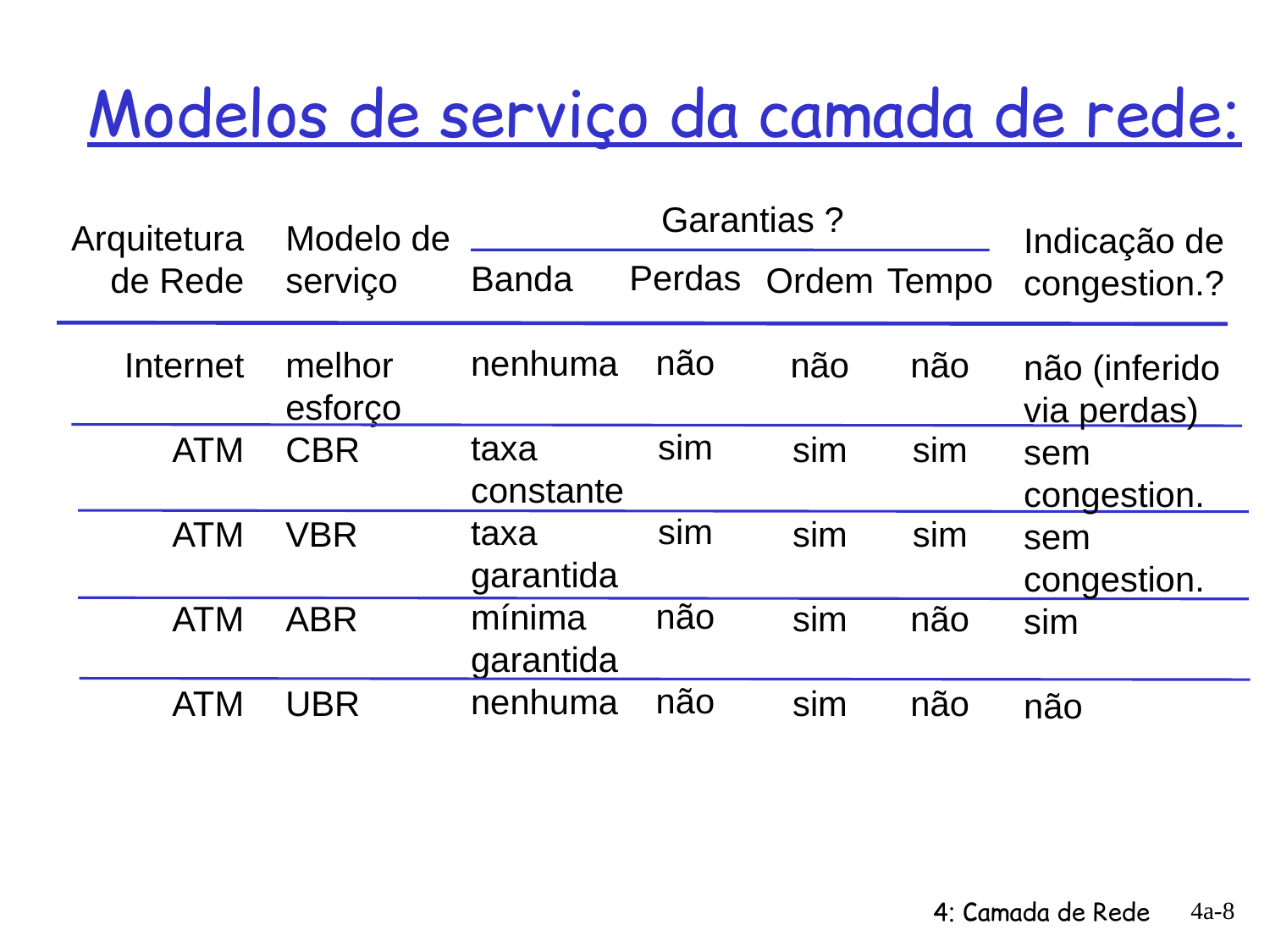

# Modelos de serviço da camada de rede:
Garantias ?
Arquitetura
de Rede

Internet

ATM

ATM

ATM

ATM
Modelo de
serviço

melhor
esforço
CBR

VBR

ABR

UBR
Indicação de
congestion.?

não (inferido
via perdas)
sem
congestion.
sem
congestion.
sim

não
Perdas

não

sim

sim

não

não

Banda

nenhuma

taxa
constante
taxa
garantida
mínima
garantida
nenhuma
Ordem

não

sim

sim

sim

sim
Tempo

não

sim

sim

não

não

4a-8
4: Camada de Rede